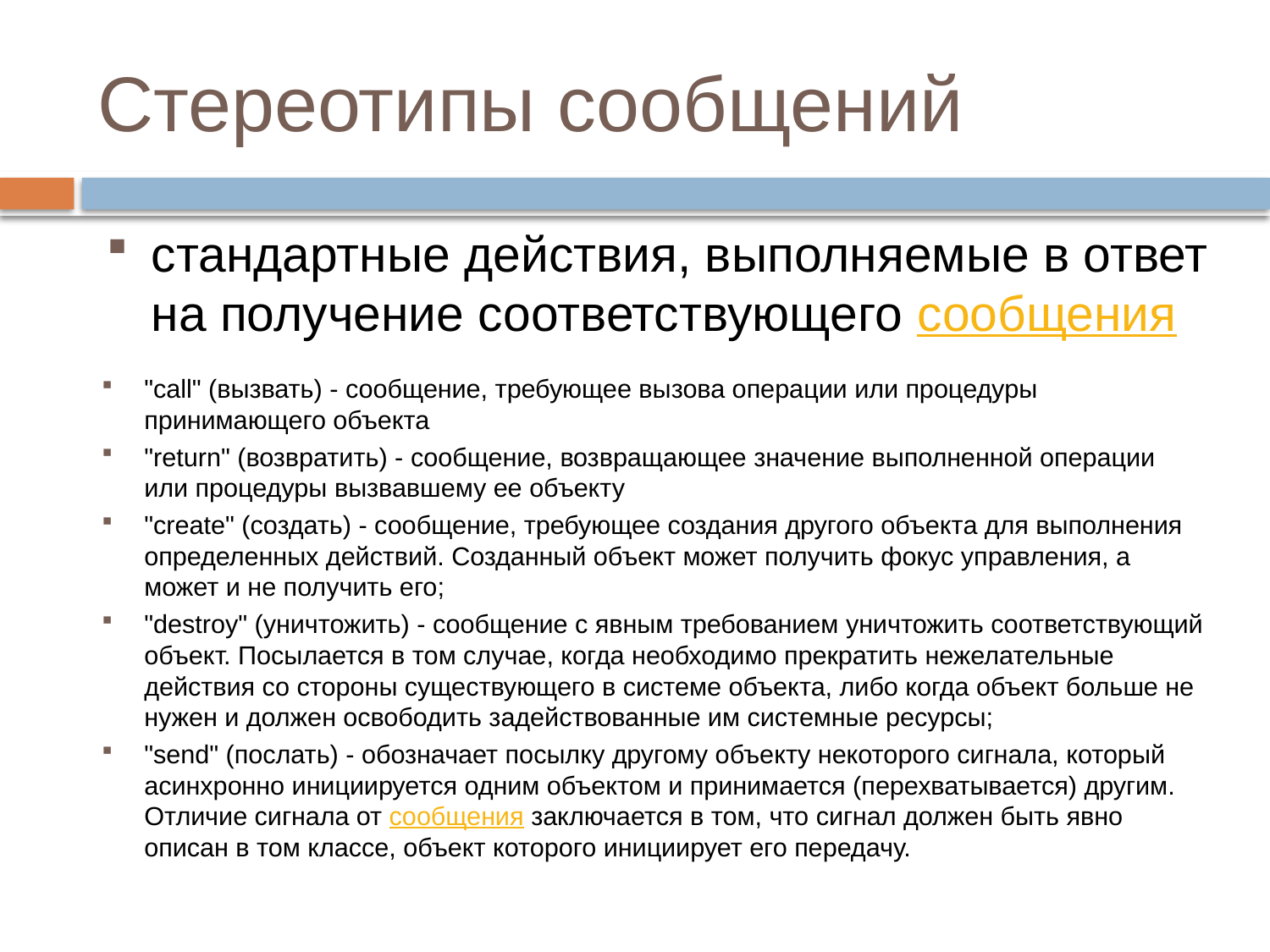

# Стереотипы сообщений
стандартные действия, выполняемые в ответ на получение соответствующего сообщения
"call" (вызвать) - сообщение, требующее вызова операции или процедуры принимающего объекта
"return" (возвратить) - сообщение, возвращающее значение выполненной операции или процедуры вызвавшему ее объекту
"create" (создать) - сообщение, требующее создания другого объекта для выполнения определенных действий. Созданный объект может получить фокус управления, а может и не получить его;
"destroy" (уничтожить) - сообщение с явным требованием уничтожить соответствующий объект. Посылается в том случае, когда необходимо прекратить нежелательные действия со стороны существующего в системе объекта, либо когда объект больше не нужен и должен освободить задействованные им системные ресурсы;
"send" (послать) - обозначает посылку другому объекту некоторого сигнала, который асинхронно инициируется одним объектом и принимается (перехватывается) другим. Отличие сигнала от сообщения заключается в том, что сигнал должен быть явно описан в том классе, объект которого инициирует его передачу.